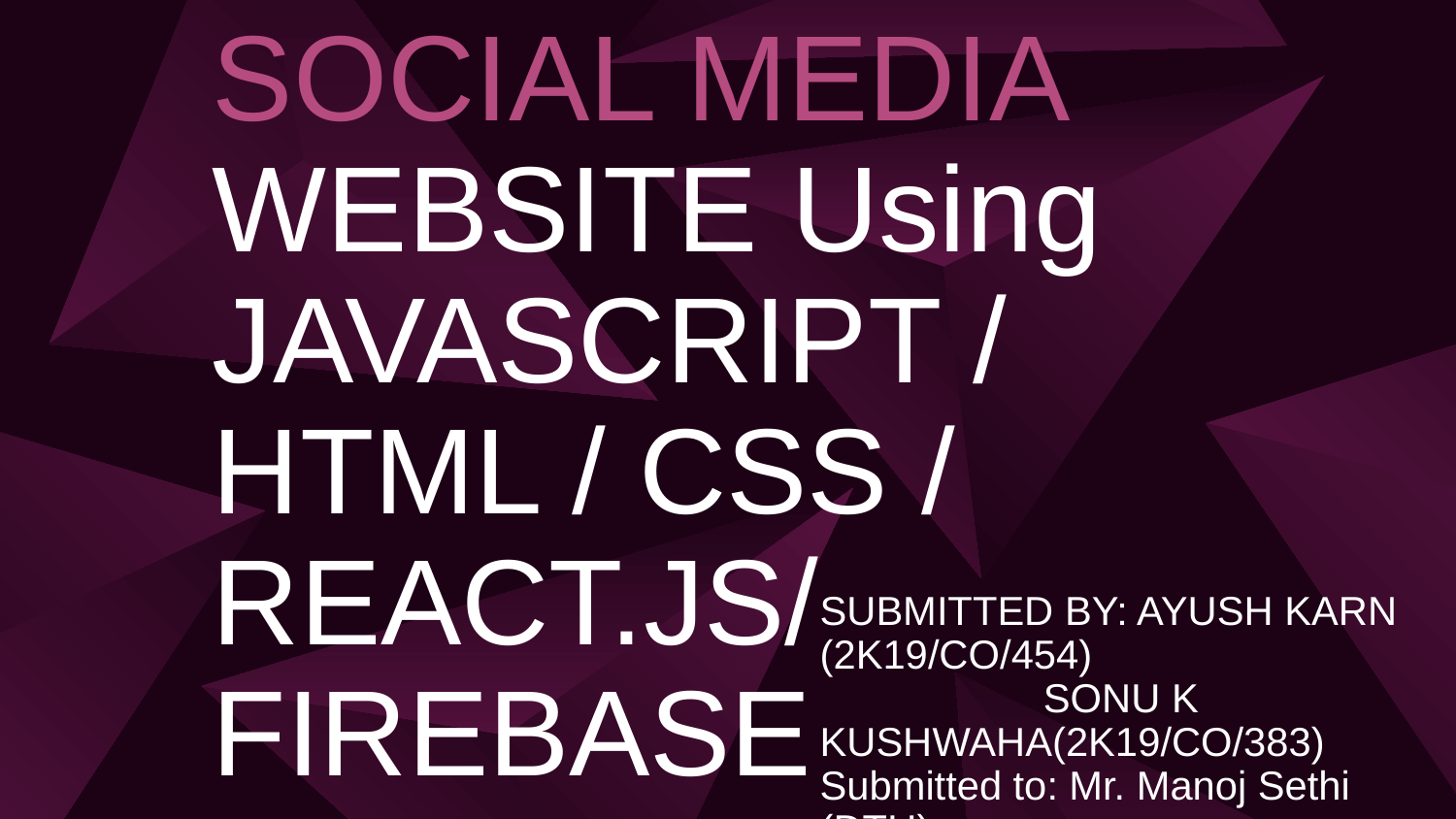

# SOCIAL MEDIA WEBSITE Using JAVASCRIPT / HTML / CSS / REACT.JS/ FIREBASE
SUBMITTED BY: AYUSH KARN (2K19/CO/454)
	       SONU K KUSHWAHA(2K19/CO/383)
Submitted to: Mr. Manoj Sethi (DTU)